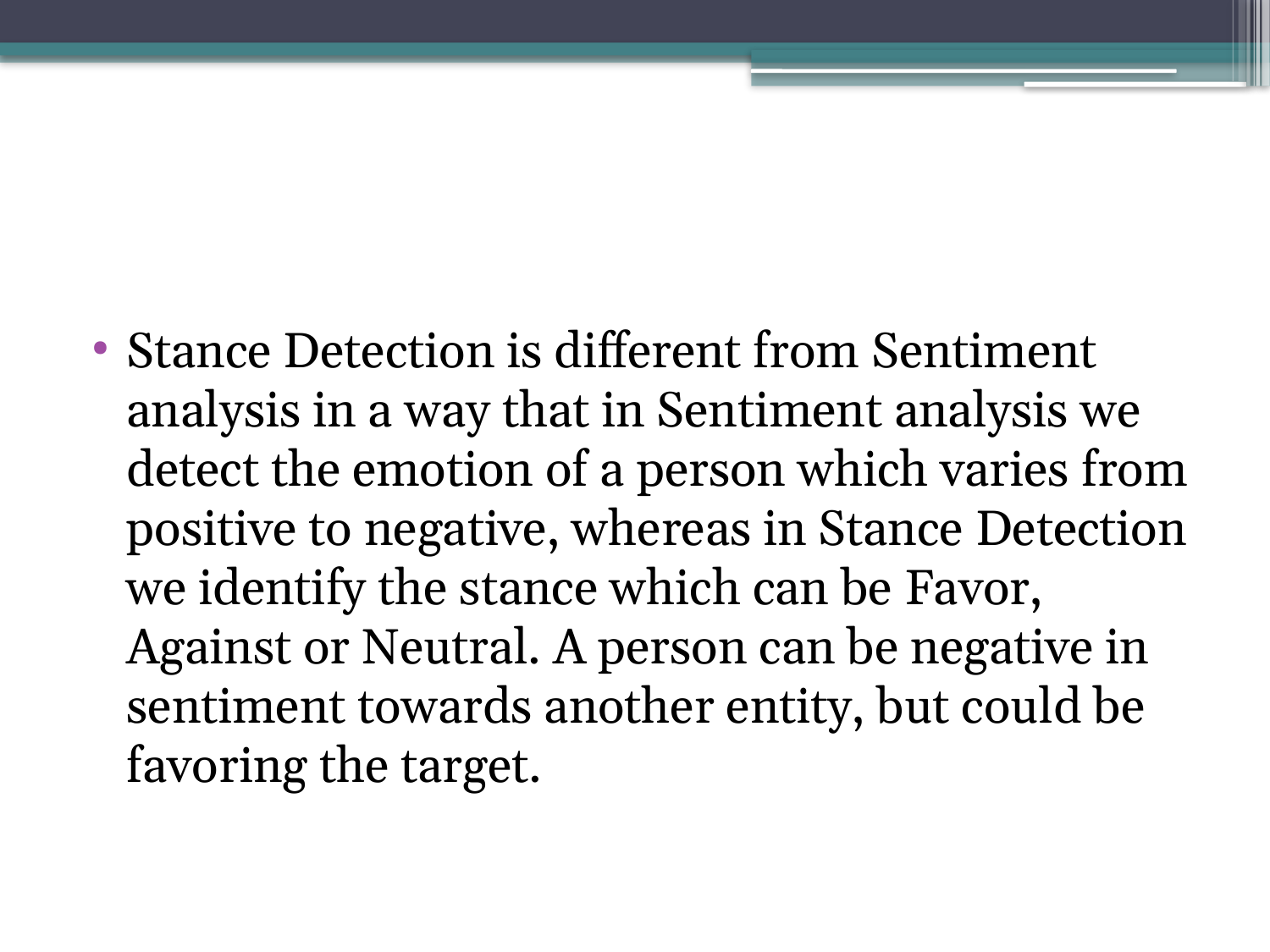

#
Stance Detection is different from Sentiment analysis in a way that in Sentiment analysis we detect the emotion of a person which varies from positive to negative, whereas in Stance Detection we identify the stance which can be Favor, Against or Neutral. A person can be negative in sentiment towards another entity, but could be favoring the target.